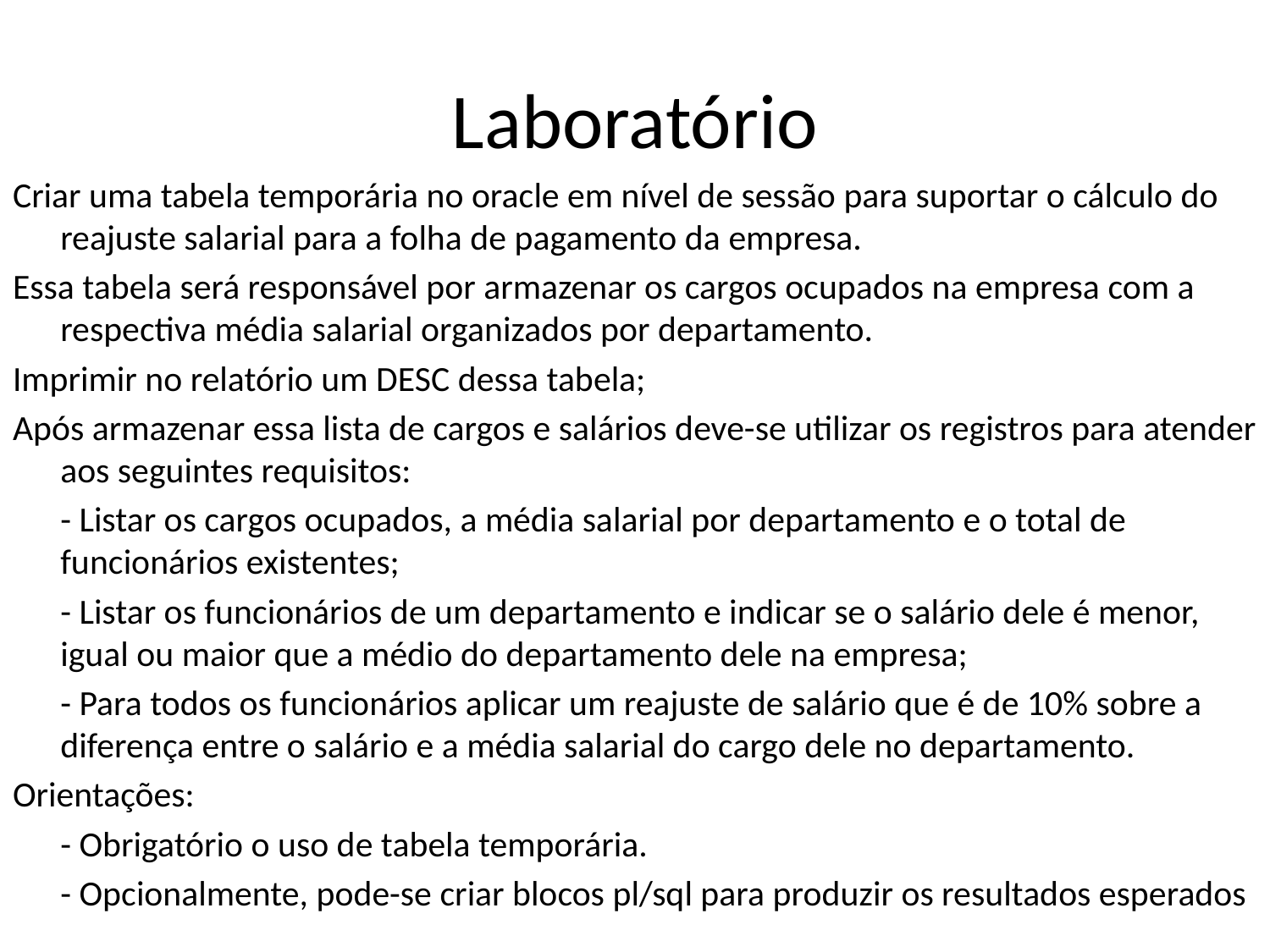

# Laboratório
Criar uma tabela temporária no oracle em nível de sessão para suportar o cálculo do reajuste salarial para a folha de pagamento da empresa.
Essa tabela será responsável por armazenar os cargos ocupados na empresa com a respectiva média salarial organizados por departamento.
Imprimir no relatório um DESC dessa tabela;
Após armazenar essa lista de cargos e salários deve-se utilizar os registros para atender aos seguintes requisitos:
	- Listar os cargos ocupados, a média salarial por departamento e o total de funcionários existentes;
	- Listar os funcionários de um departamento e indicar se o salário dele é menor, igual ou maior que a médio do departamento dele na empresa;
	- Para todos os funcionários aplicar um reajuste de salário que é de 10% sobre a diferença entre o salário e a média salarial do cargo dele no departamento.
Orientações:
	- Obrigatório o uso de tabela temporária.
	- Opcionalmente, pode-se criar blocos pl/sql para produzir os resultados esperados